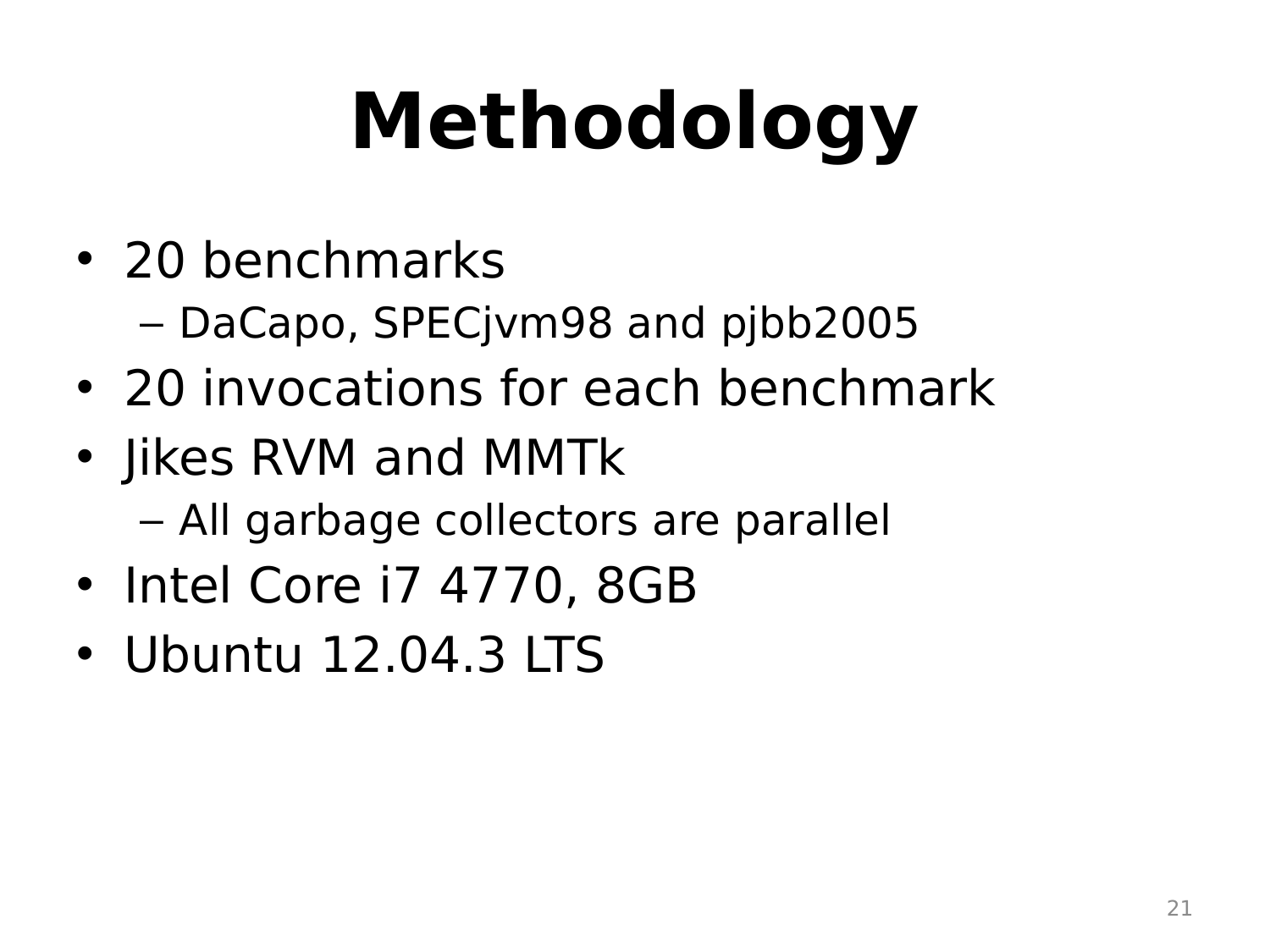

# Methodology
20 benchmarks
DaCapo, SPECjvm98 and pjbb2005
20 invocations for each benchmark
Jikes RVM and MMTk
All garbage collectors are parallel
Intel Core i7 4770, 8GB
Ubuntu 12.04.3 LTS

21